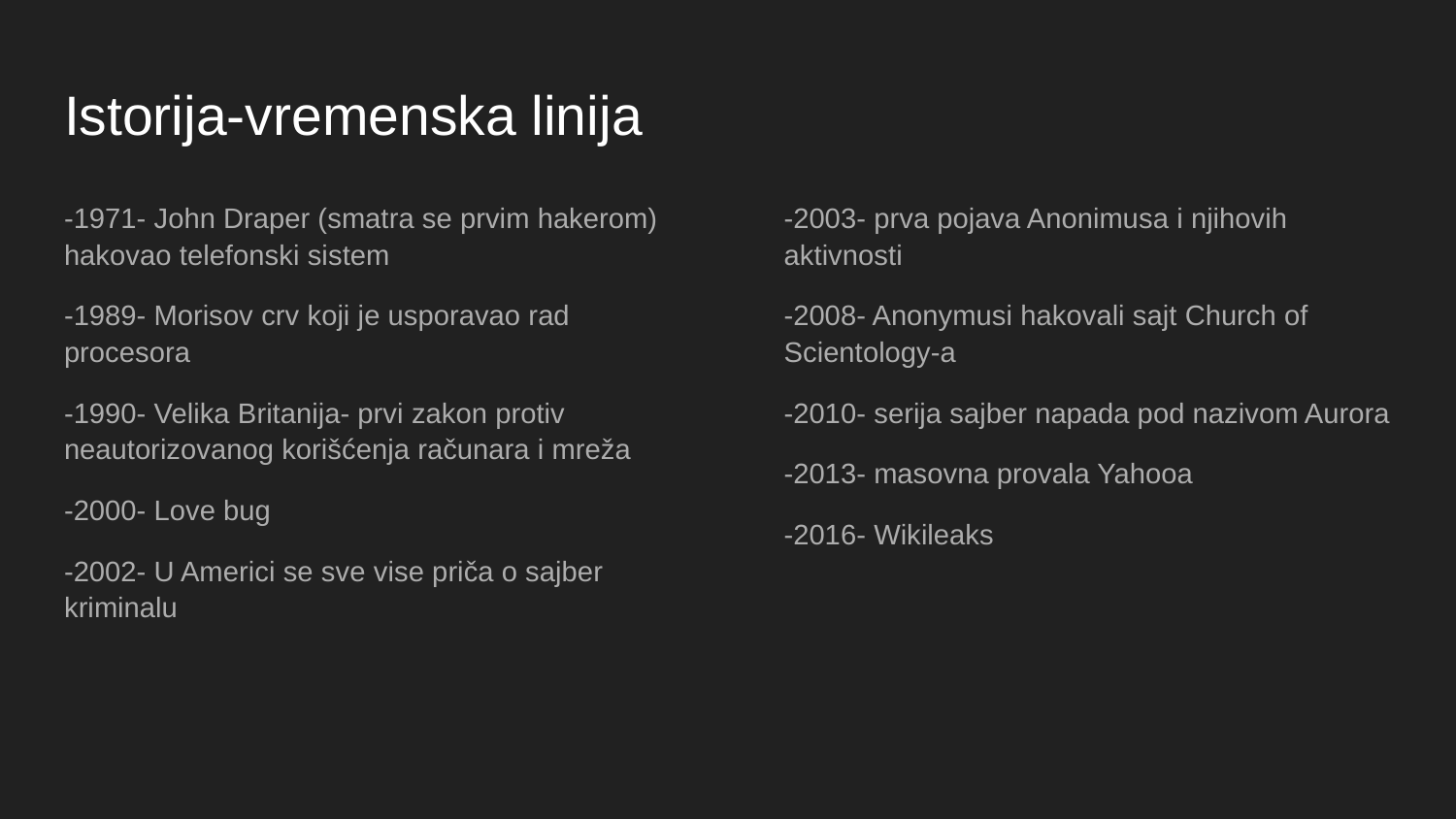

# Istorija-vremenska linija
-1971- John Draper (smatra se prvim hakerom) hakovao telefonski sistem
-1989- Morisov crv koji je usporavao rad procesora
-1990- Velika Britanija- prvi zakon protiv neautorizovanog korišćenja računara i mreža
-2000- Love bug
-2002- U Americi se sve vise priča o sajber kriminalu
-2003- prva pojava Anonimusa i njihovih aktivnosti
-2008- Anonymusi hakovali sajt Church of Scientology-a
-2010- serija sajber napada pod nazivom Aurora
-2013- masovna provala Yahooa
-2016- Wikileaks